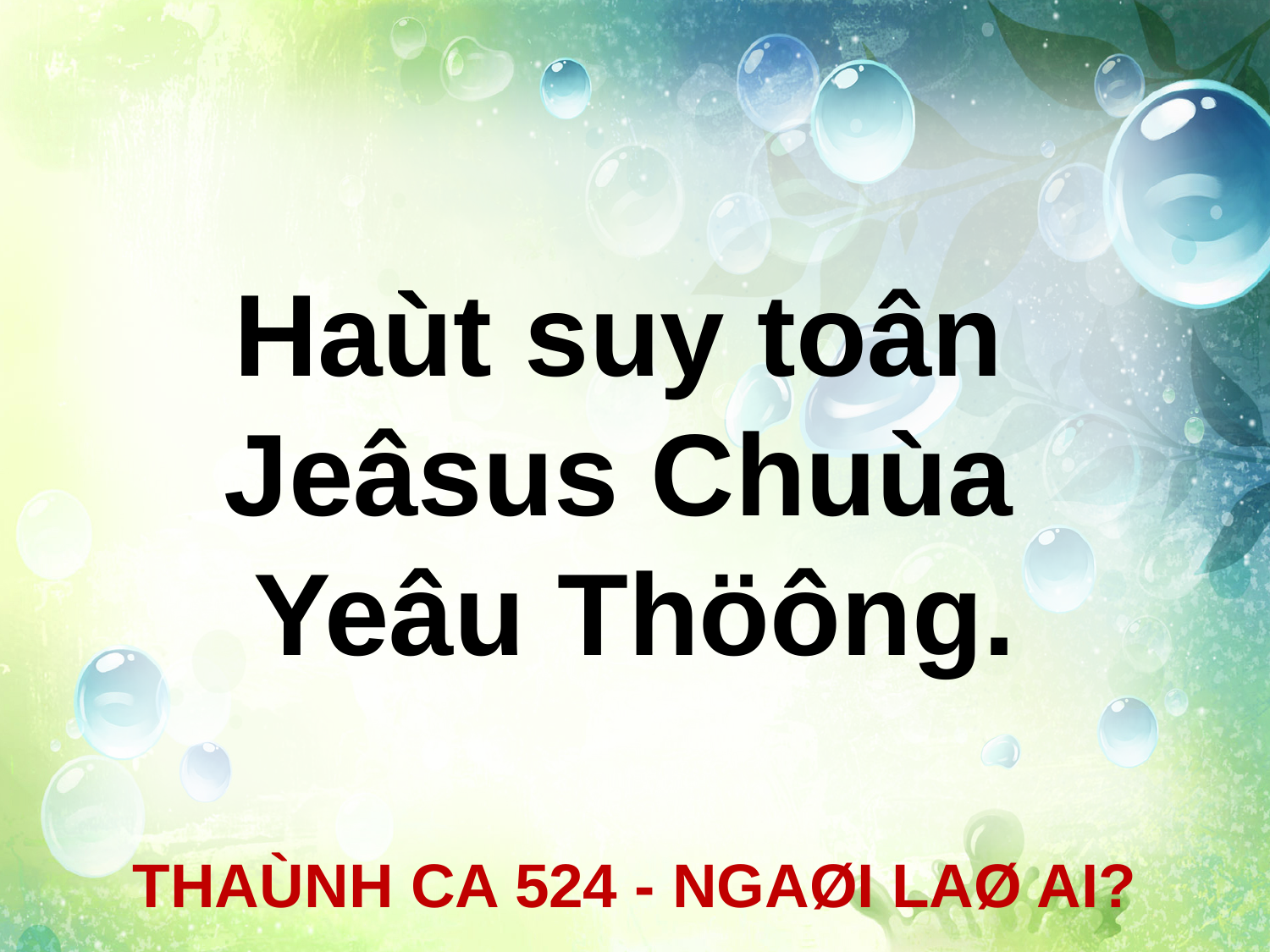

Haùt suy toân
Jeâsus Chuùa
Yeâu Thöông.
THAÙNH CA 524 - NGAØI LAØ AI?